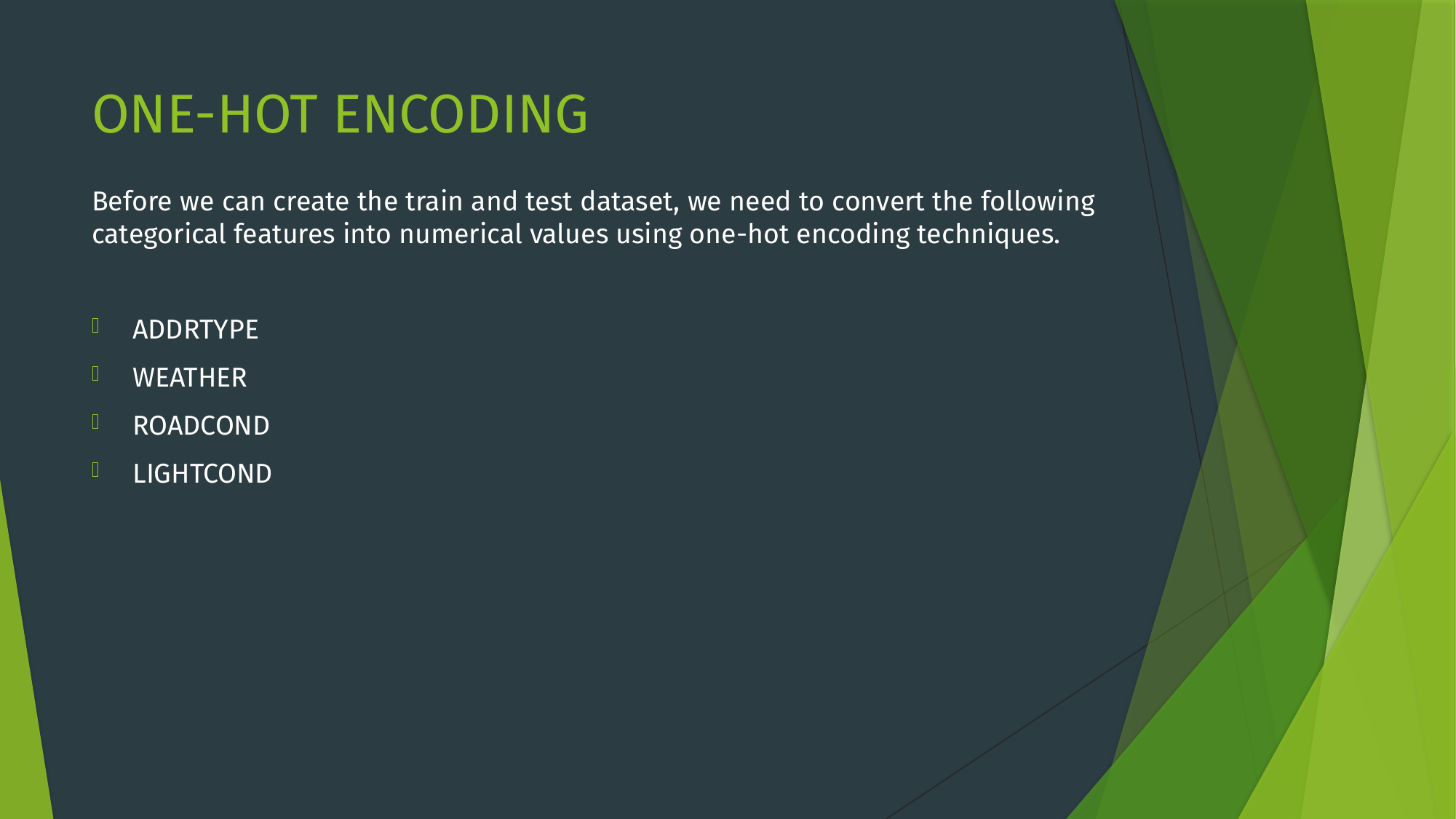

# ONE-HOT ENCODING
Before we can create the train and test dataset, we need to convert the following categorical features into numerical values using one-hot encoding techniques.

ADDRTYPE
WEATHER
ROADCOND
LIGHTCOND